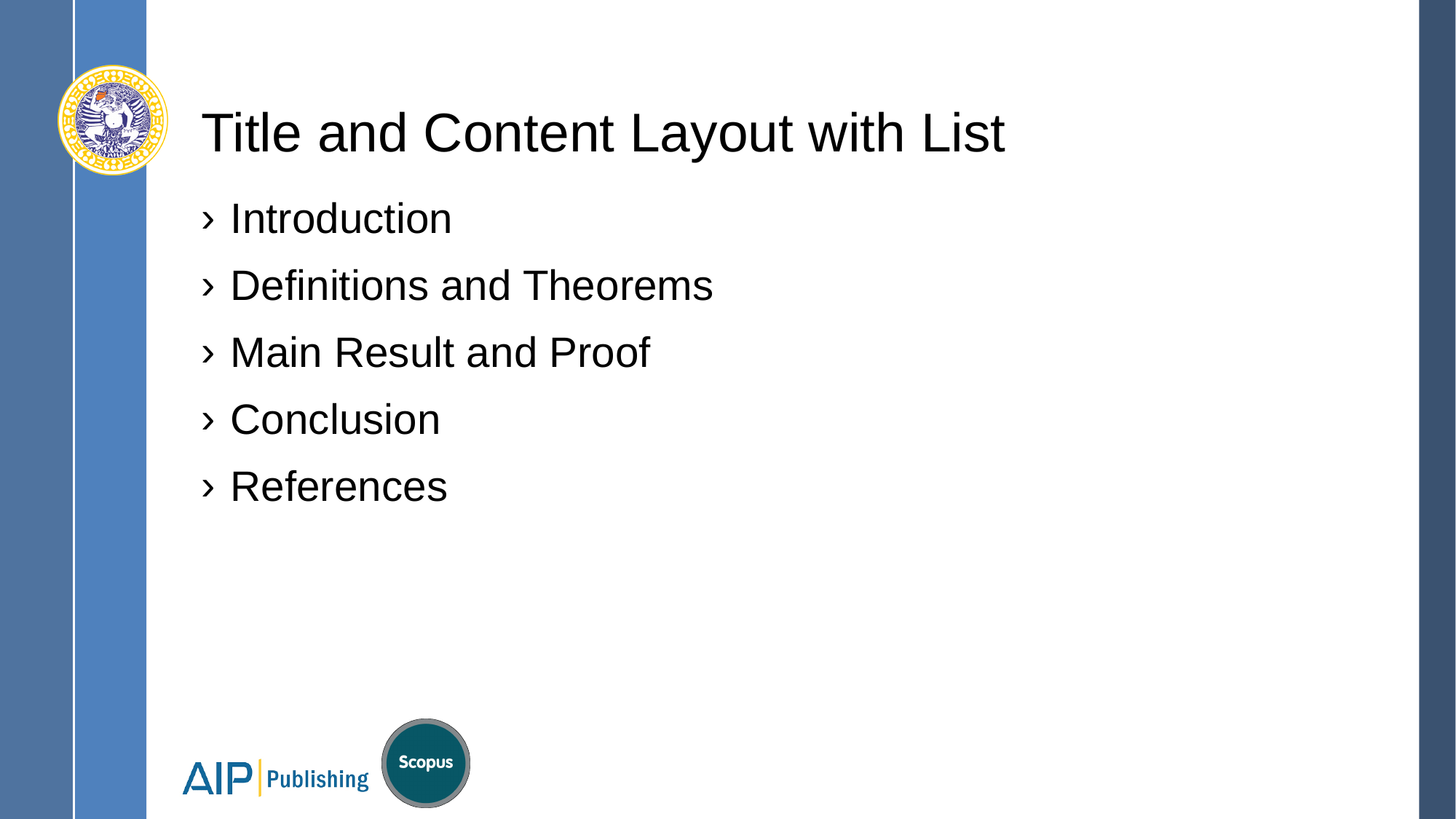

# Title and Content Layout with List
Introduction
Definitions and Theorems
Main Result and Proof
Conclusion
References